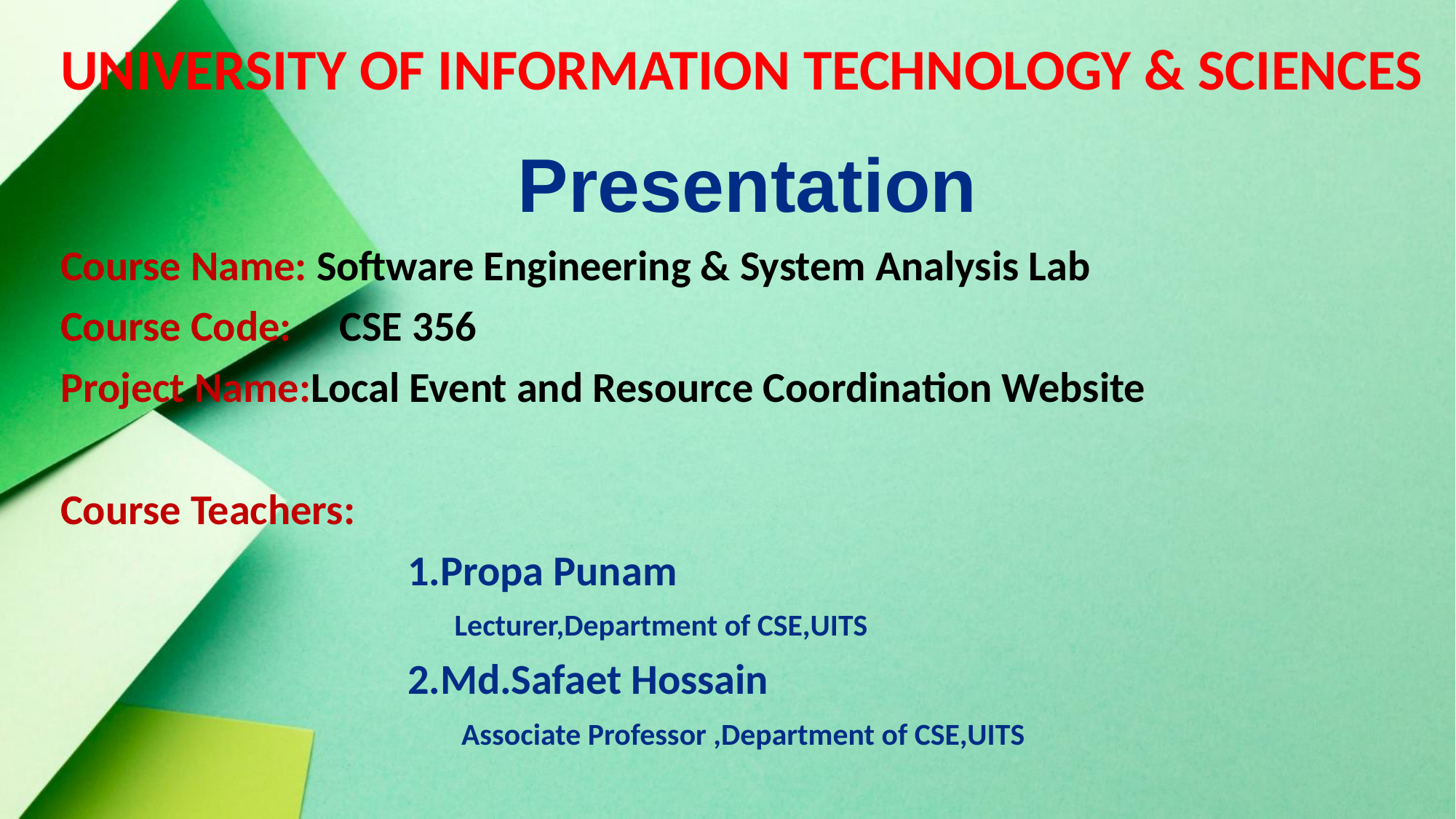

UNIVERSITY OF INFORMATION TECHNOLOGY & SCIENCES
Presentation
Course Name: Software Engineering & System Analysis Lab
Course Code:     CSE 356
Project Name:Local Event and Resource Coordination Website

Course Teachers:
                                    1.Propa Punam
                                                         Lecturer,Department of CSE,UITS
                                    2.Md.Safaet Hossain
                                                          Associate Professor ,Department of CSE,UITS
#